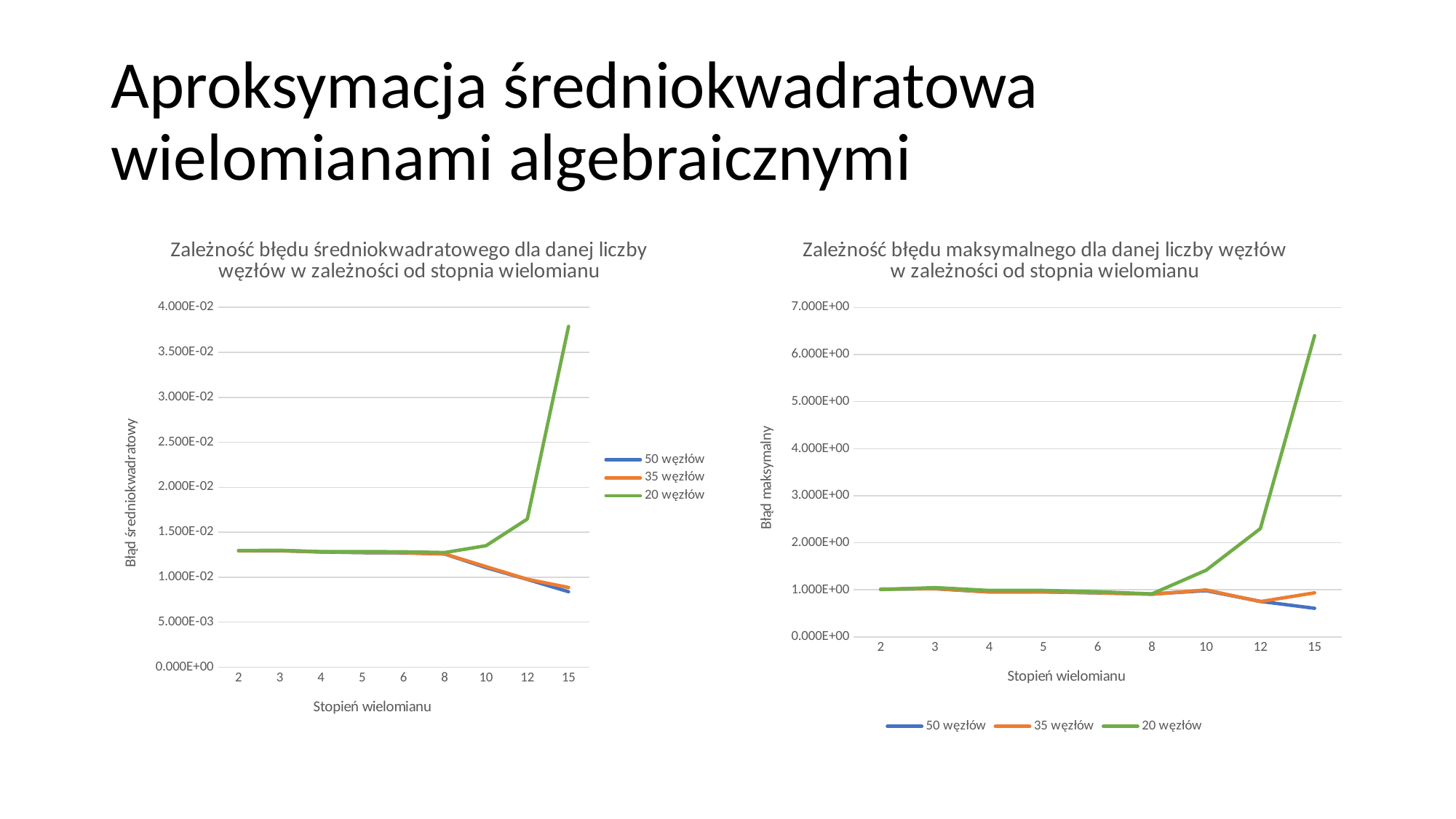

# Aproksymacja średniokwadratowa wielomianami algebraicznymi

### Chart: Zależność błędu maksymalnego dla danej liczby węzłów w zależności od stopnia wielomianu

| Category | 50 węzłów | 35 węzłów | 20 węzłów |
|---|---|---|---|
| 2 | 1.01448256773035 | 1.01368151380702 | 1.00610484621543 |
| 3 | 1.02446366618712 | 1.02759500164739 | 1.04748053571665 |
| 4 | 0.955968585330184 | 0.957100560896549 | 0.987798091999254 |
| 5 | 0.957787891160137 | 0.959455795379491 | 0.987175565444559 |
| 6 | 0.935434254945019 | 0.938494542183566 | 0.960501389443446 |
| 8 | 0.912131787560485 | 0.906470268045738 | 0.914605235594717 |
| 10 | 0.982771668071266 | 0.998165492623841 | 1.41645130632176 |
| 12 | 0.755299078743448 | 0.751242516365821 | 2.30142724830694 |
| 15 | 0.608911219786517 | 0.937004834530298 | 6.40024747647549 |

### Chart: Zależność błędu średniokwadratowego dla danej liczby węzłów w zależności od stopnia wielomianu

| Category | 50 węzłów | 35 węzłów | 20 węzłów |
|---|---|---|---|
| 2 | 0.012945648463372 | 0.012952184709006 | 0.0129680027147938 |
| 3 | 0.0129473626581244 | 0.0129554025748011 | 0.012995047242263 |
| 4 | 0.0128079291583476 | 0.0128111007286232 | 0.0128463368053403 |
| 5 | 0.0127342851588424 | 0.012749518274413 | 0.0128563317810664 |
| 6 | 0.0127079666031748 | 0.0127265419507886 | 0.0128284355178355 |
| 8 | 0.0125770526812011 | 0.0125886333974537 | 0.0127445171399473 |
| 10 | 0.0110683300228687 | 0.0111813709239378 | 0.0135051830837217 |
| 12 | 0.00976049021864595 | 0.00977921168071739 | 0.0164670247823572 |
| 15 | 0.00839183456090086 | 0.00885937128706485 | 0.0378817341273593 |